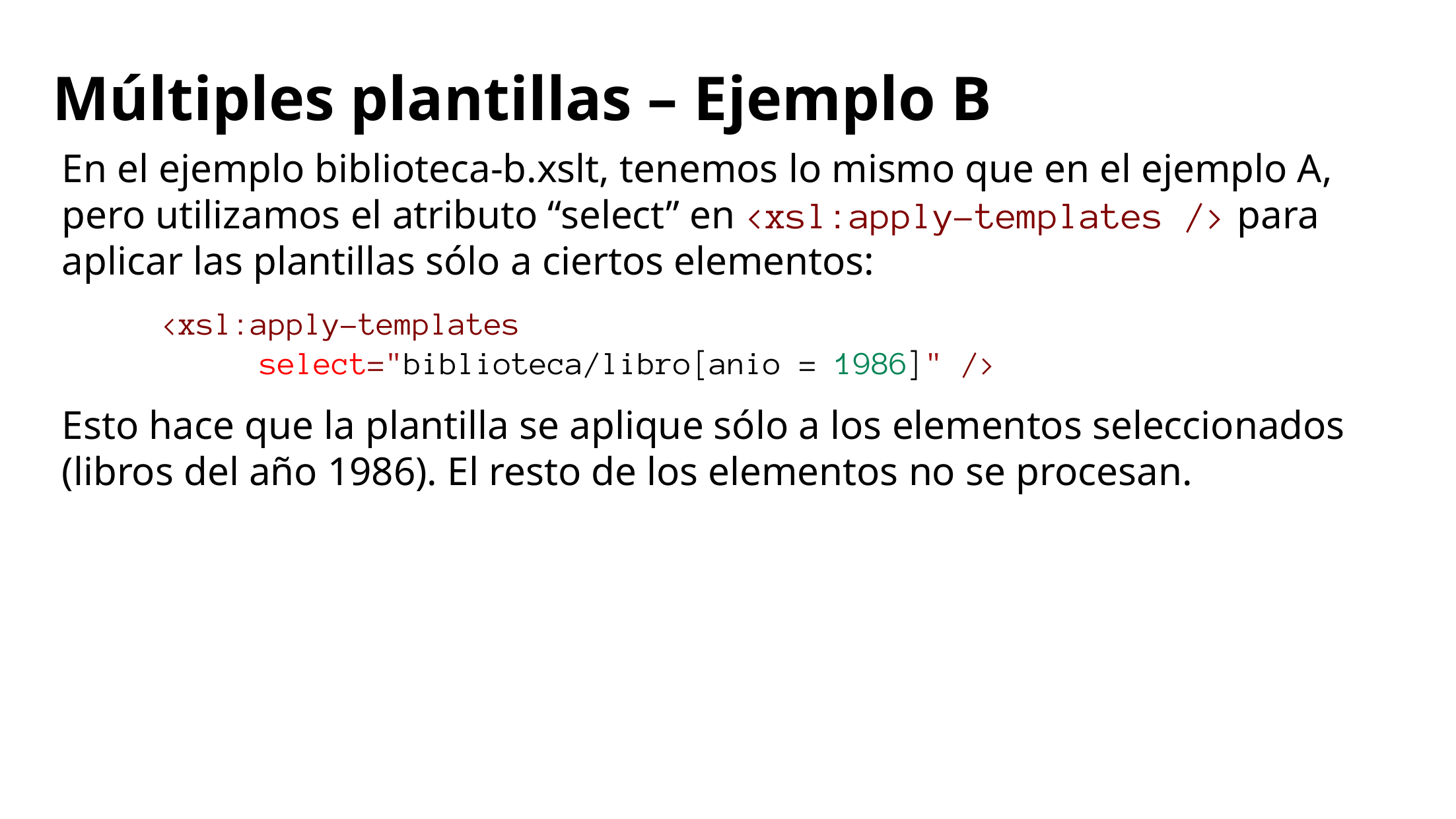

# Múltiples plantillas – Ejemplo B
En el ejemplo biblioteca-b.xslt, tenemos lo mismo que en el ejemplo A, pero utilizamos el atributo “select” en <xsl:apply-templates /> para aplicar las plantillas sólo a ciertos elementos:
	<xsl:apply-templates
		select="biblioteca/libro[anio = 1986]" />
Esto hace que la plantilla se aplique sólo a los elementos seleccionados (libros del año 1986). El resto de los elementos no se procesan.